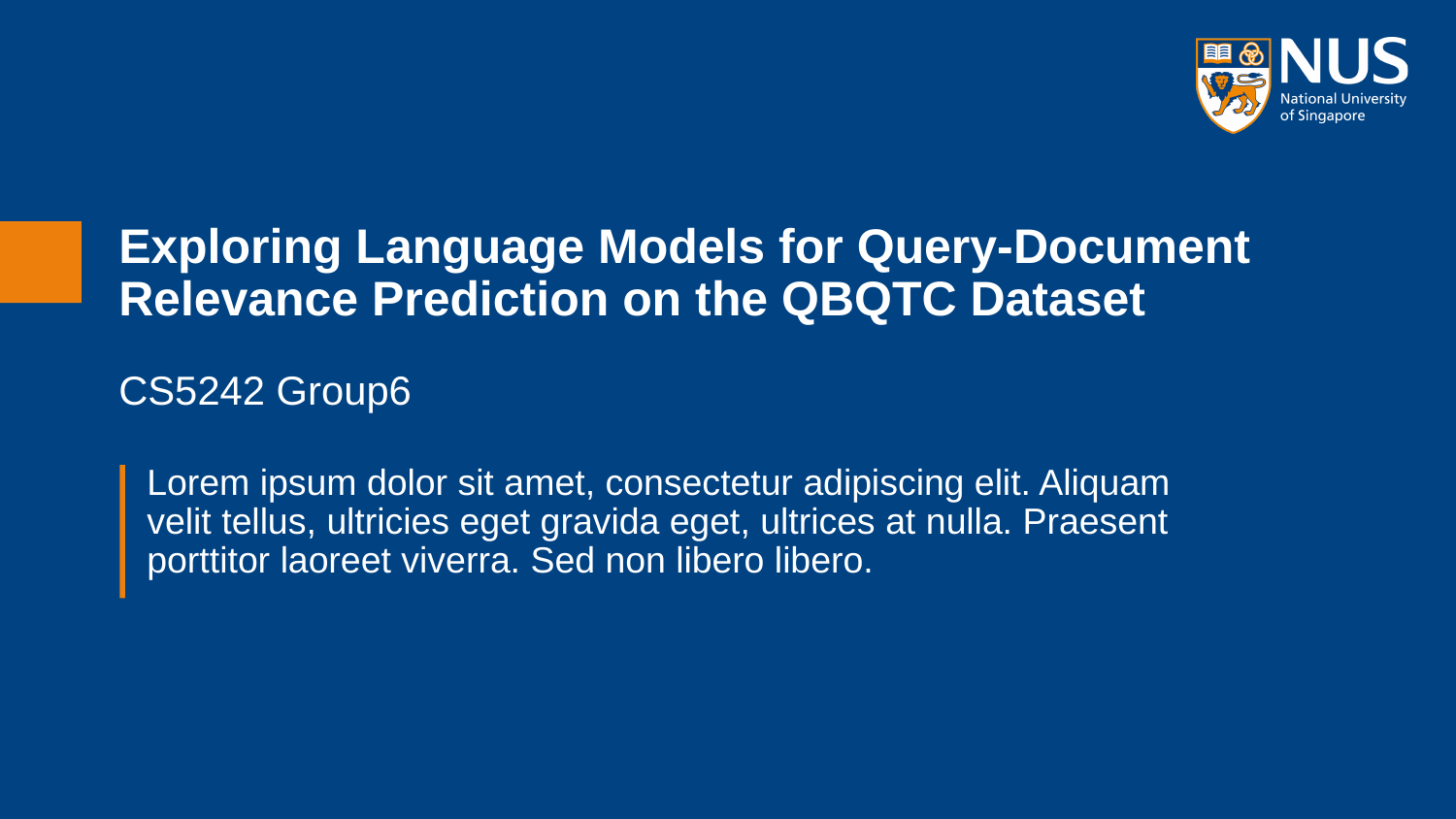

# Exploring Language Models for Query-Document Relevance Prediction on the QBQTC Dataset CS5242 Group6
Lorem ipsum dolor sit amet, consectetur adipiscing elit. Aliquam velit tellus, ultricies eget gravida eget, ultrices at nulla. Praesent porttitor laoreet viverra. Sed non libero libero.